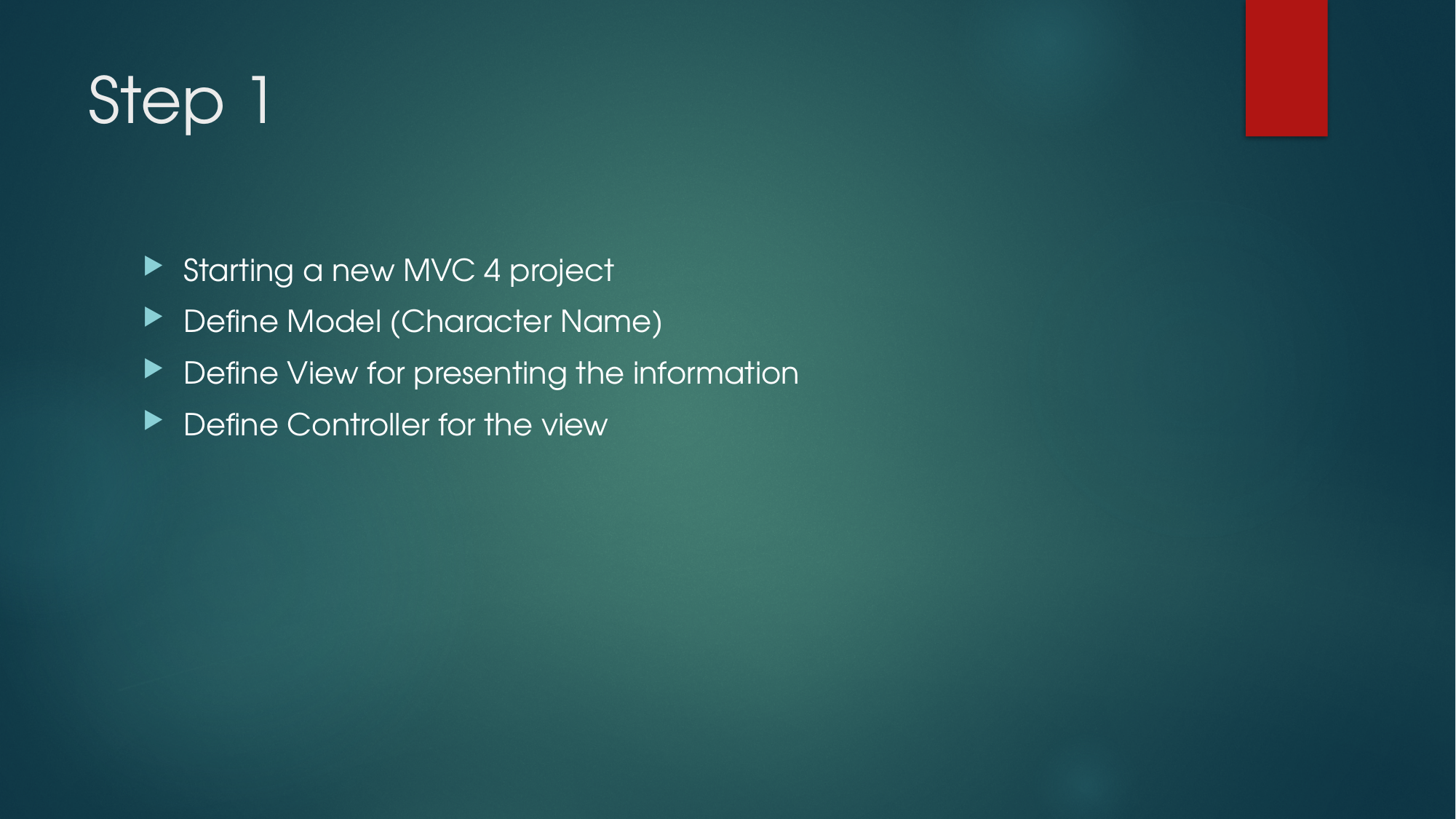

# Step 1
Starting a new MVC 4 project
Define Model (Character Name)
Define View for presenting the information
Define Controller for the view